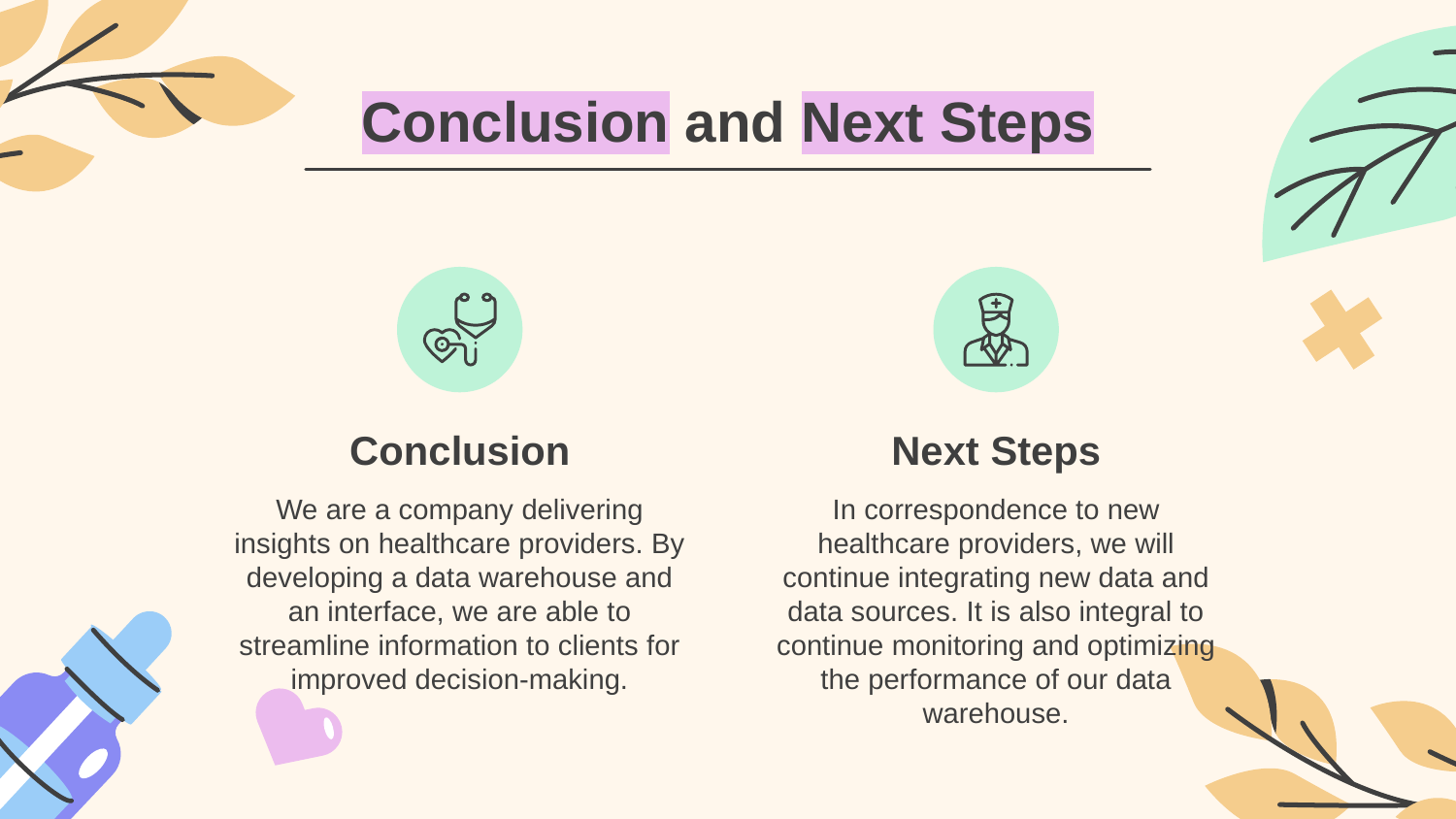

# Conclusion and Next Steps

Conclusion
Next Steps
We are a company delivering insights on healthcare providers. By developing a data warehouse and an interface, we are able to streamline information to clients for improved decision-making.
In correspondence to new healthcare providers, we will continue integrating new data and data sources. It is also integral to continue monitoring and optimizing the performance of our data warehouse.